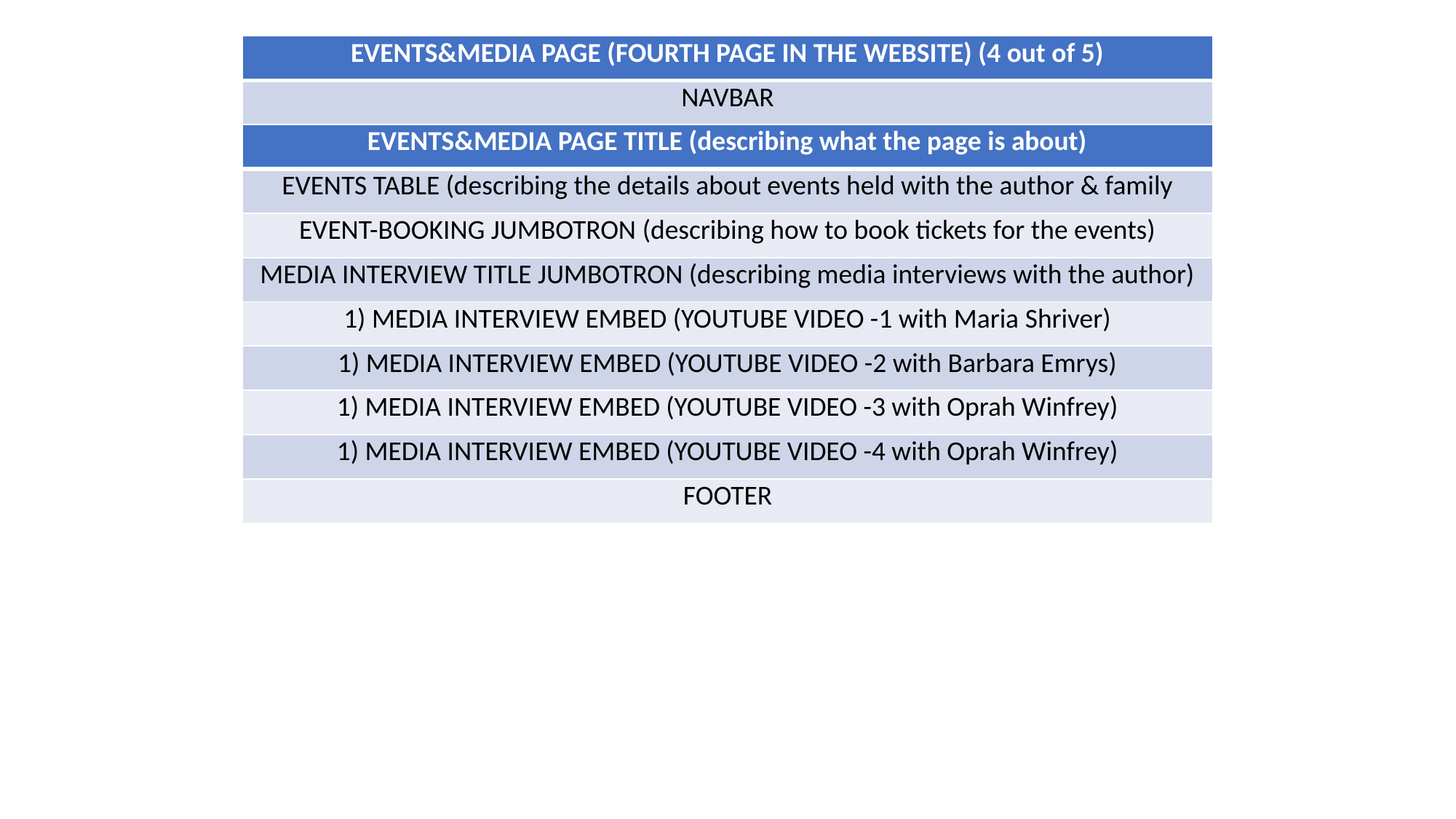

| EVENTS&MEDIA PAGE (FOURTH PAGE IN THE WEBSITE) (4 out of 5) |
| --- |
| NAVBAR |
| EVENTS&MEDIA PAGE TITLE (describing what the page is about) |
| --- |
| EVENTS TABLE (describing the details about events held with the author & family |
| EVENT-BOOKING JUMBOTRON (describing how to book tickets for the events) |
| MEDIA INTERVIEW TITLE JUMBOTRON (describing media interviews with the author) |
| 1) MEDIA INTERVIEW EMBED (YOUTUBE VIDEO -1 with Maria Shriver) |
| 1) MEDIA INTERVIEW EMBED (YOUTUBE VIDEO -2 with Barbara Emrys) |
| 1) MEDIA INTERVIEW EMBED (YOUTUBE VIDEO -3 with Oprah Winfrey) |
| 1) MEDIA INTERVIEW EMBED (YOUTUBE VIDEO -4 with Oprah Winfrey) |
| FOOTER |